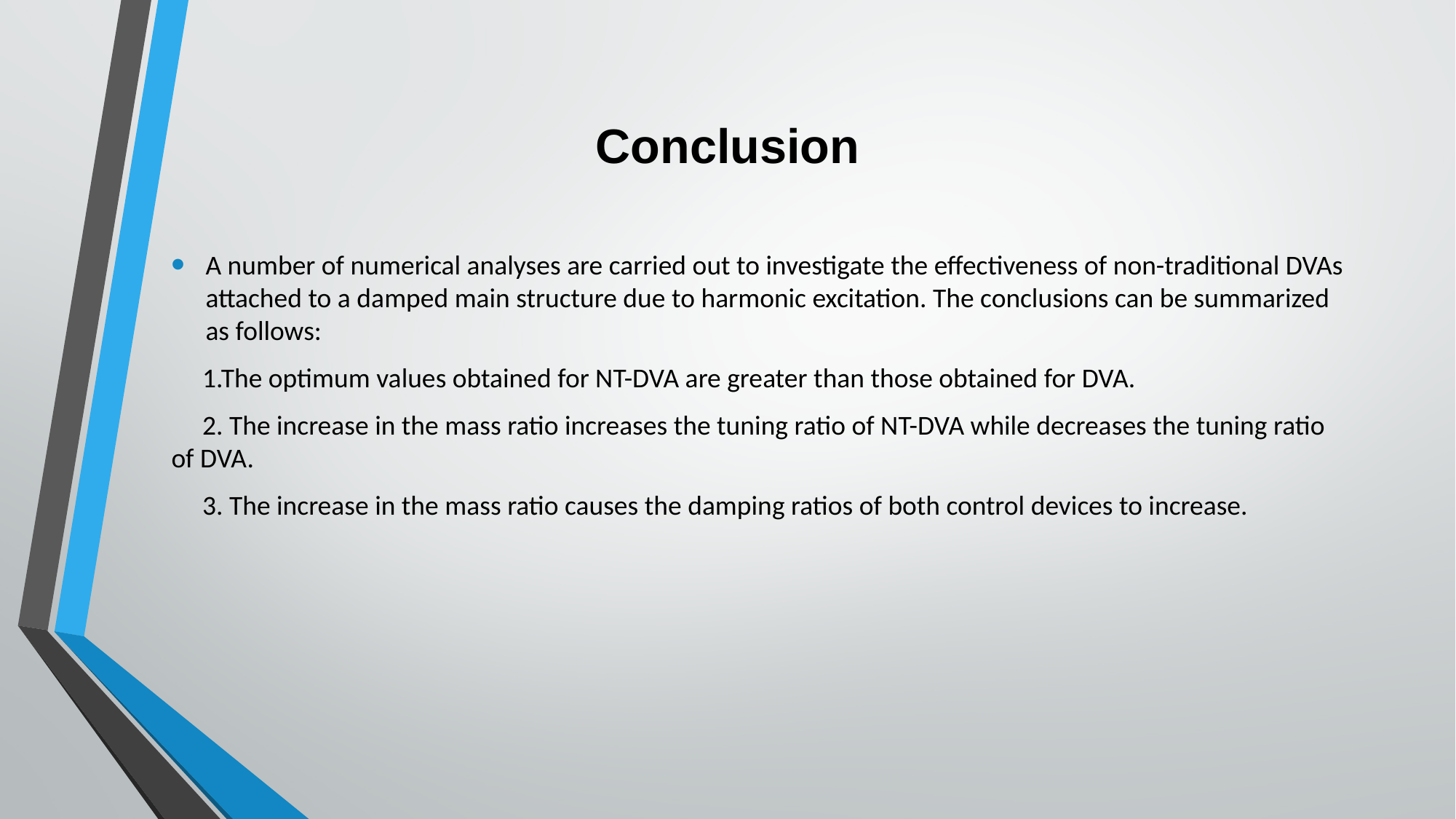

# Conclusion
A number of numerical analyses are carried out to investigate the effectiveness of non-traditional DVAs attached to a damped main structure due to harmonic excitation. The conclusions can be summarized as follows:
     1.The optimum values obtained for NT-DVA are greater than those obtained for DVA.
     2. The increase in the mass ratio increases the tuning ratio of NT-DVA while decreases the tuning ratio of DVA.
     3. The increase in the mass ratio causes the damping ratios of both control devices to increase.